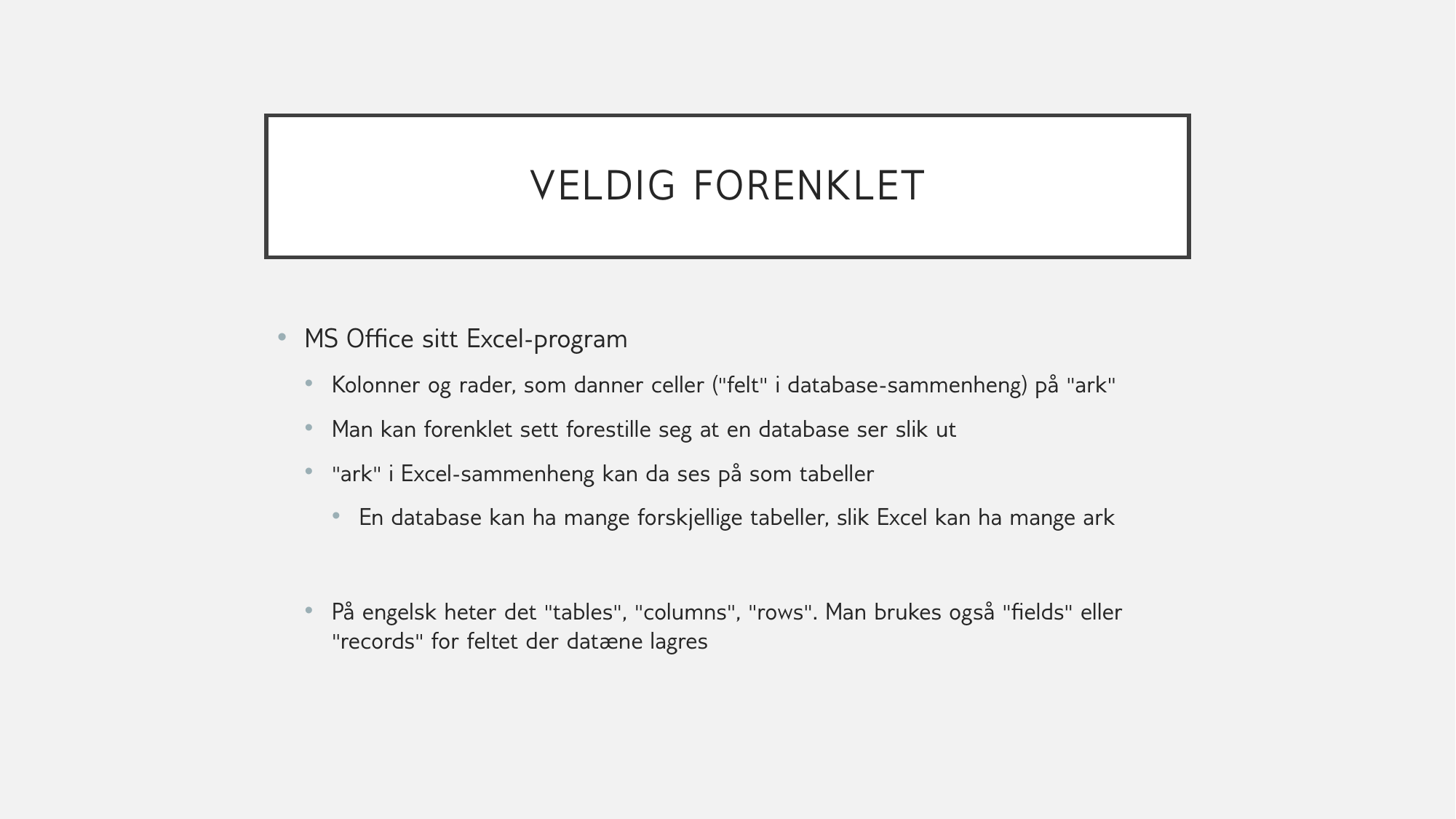

# veldig forenklet
MS Office sitt Excel-program
Kolonner og rader, som danner celler ("felt" i database-sammenheng) på "ark"
Man kan forenklet sett forestille seg at en database ser slik ut
"ark" i Excel-sammenheng kan da ses på som tabeller
En database kan ha mange forskjellige tabeller, slik Excel kan ha mange ark

På engelsk heter det "tables", "columns", "rows". Man brukes også "fields" eller "records" for feltet der dataene lagres